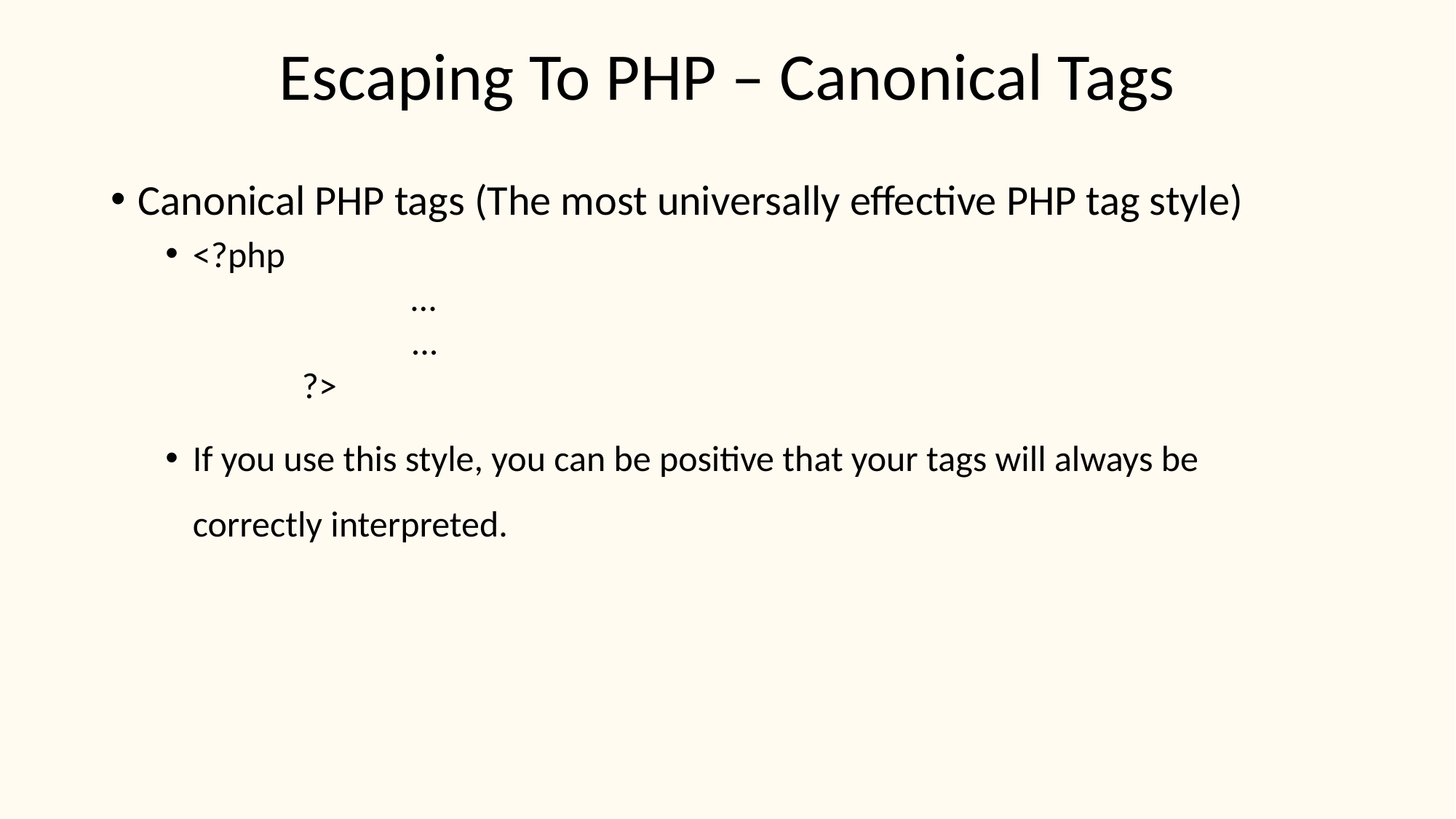

# Escaping To PHP – Canonical Tags
Canonical PHP tags (The most universally effective PHP tag style)
<?php
		…
		...
	?>
If you use this style, you can be positive that your tags will always be
correctly interpreted.